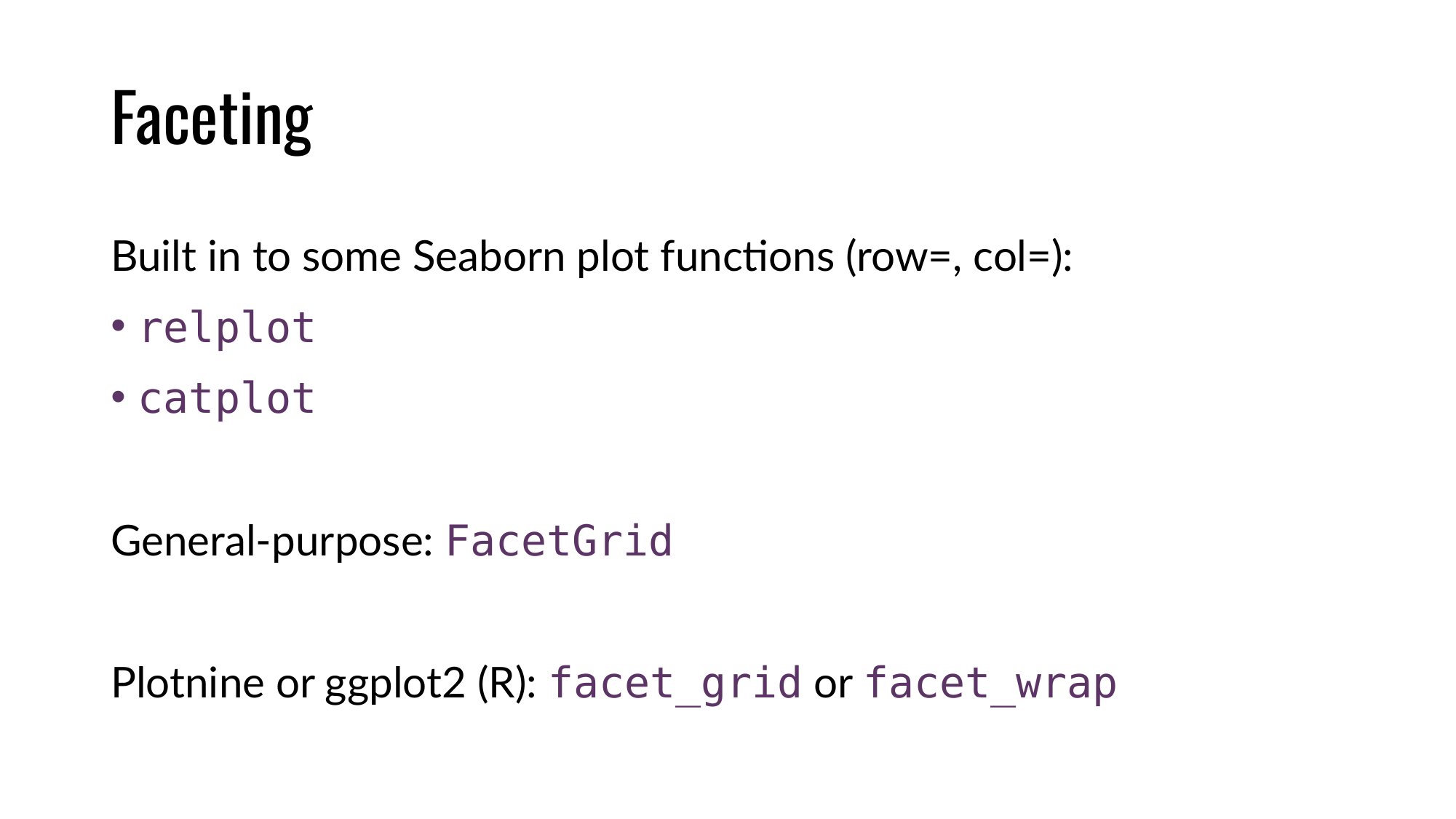

# Faceting
Built in to some Seaborn plot functions (row=, col=):
relplot
catplot

General-purpose: FacetGrid

Plotnine or ggplot2 (R): facet_grid or facet_wrap